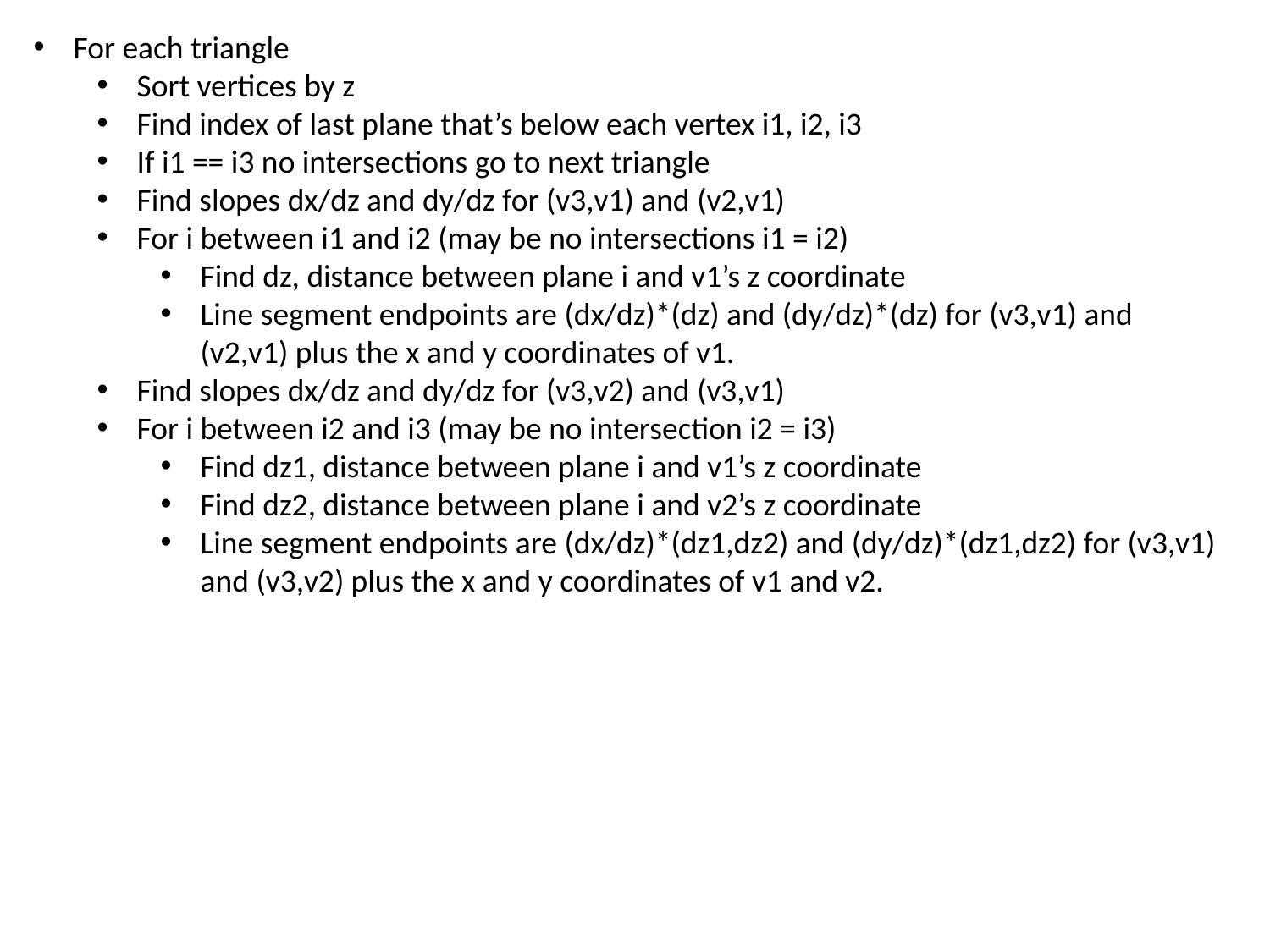

For each triangle
Sort vertices by z
Find index of last plane that’s below each vertex i1, i2, i3
If i1 == i3 no intersections go to next triangle
Find slopes dx/dz and dy/dz for (v3,v1) and (v2,v1)
For i between i1 and i2 (may be no intersections i1 = i2)
Find dz, distance between plane i and v1’s z coordinate
Line segment endpoints are (dx/dz)*(dz) and (dy/dz)*(dz) for (v3,v1) and (v2,v1) plus the x and y coordinates of v1.
Find slopes dx/dz and dy/dz for (v3,v2) and (v3,v1)
For i between i2 and i3 (may be no intersection i2 = i3)
Find dz1, distance between plane i and v1’s z coordinate
Find dz2, distance between plane i and v2’s z coordinate
Line segment endpoints are (dx/dz)*(dz1,dz2) and (dy/dz)*(dz1,dz2) for (v3,v1) and (v3,v2) plus the x and y coordinates of v1 and v2.